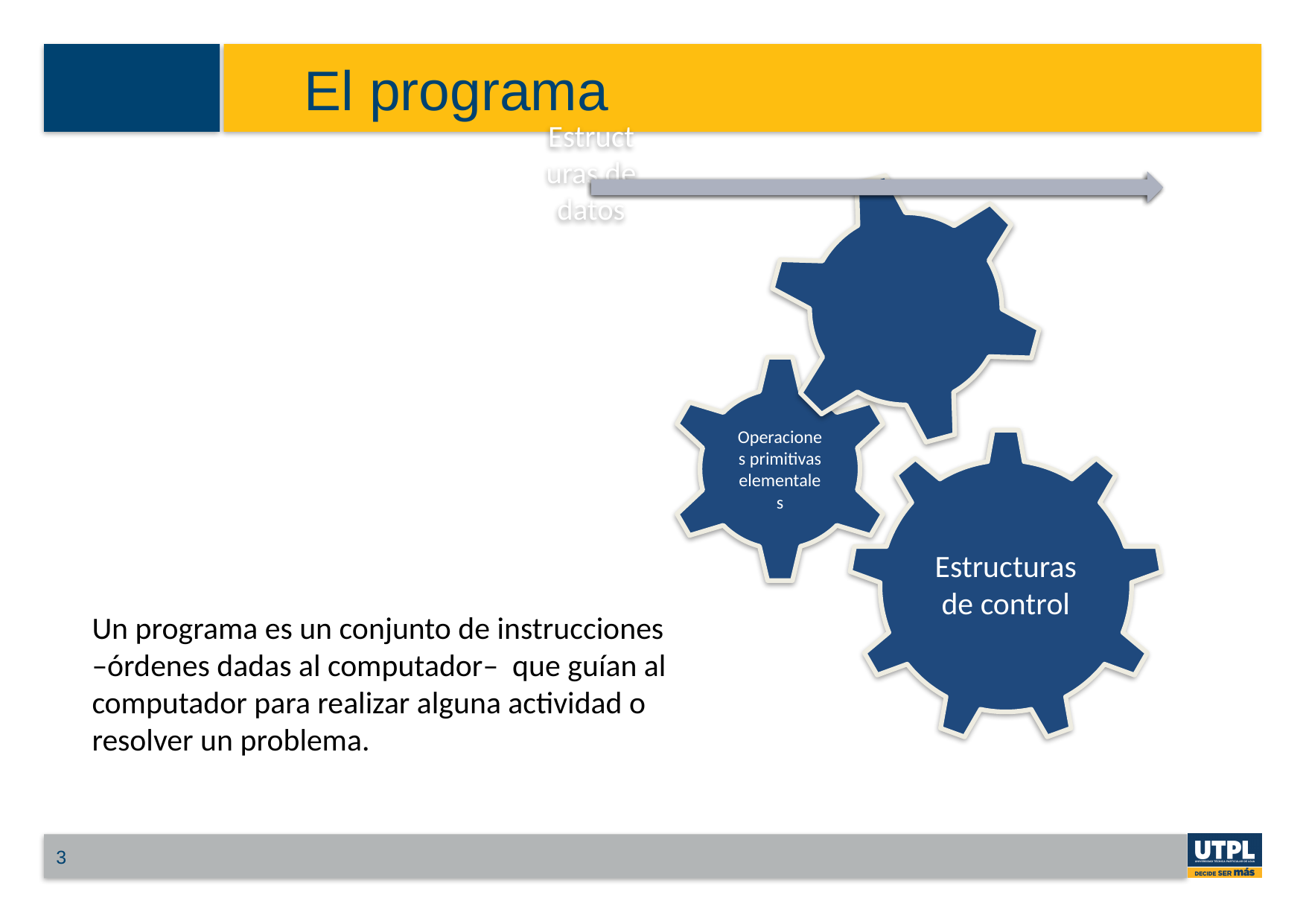

# El programa
Estructuras de control
Operaciones primitivas elementales
Estructuras de datos
Un programa es un conjunto de instrucciones –órdenes dadas al computador–  que guían al computador para realizar alguna actividad o resolver un problema.
3